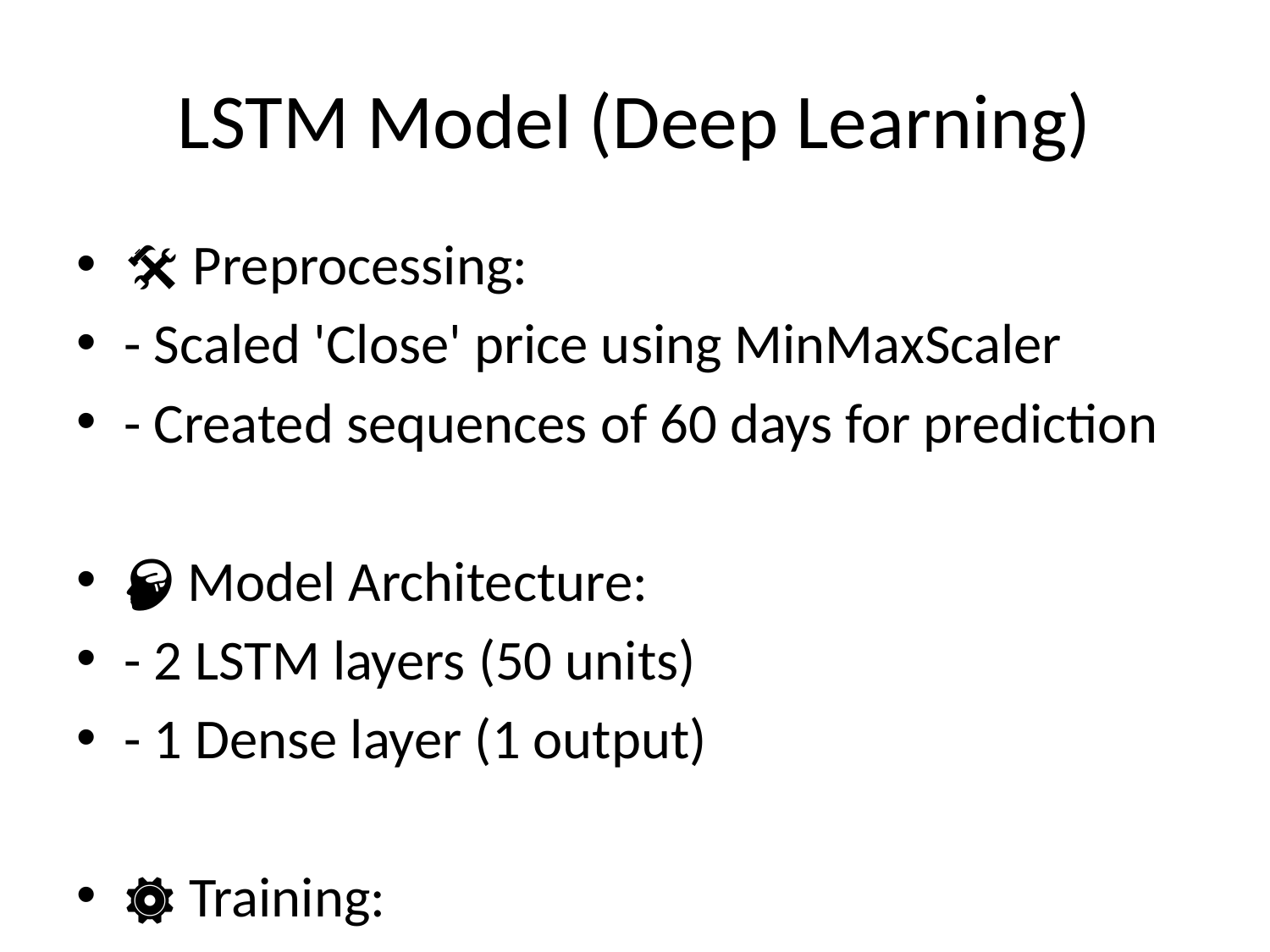

# LSTM Model (Deep Learning)
🛠️ Preprocessing:
- Scaled 'Close' price using MinMaxScaler
- Created sequences of 60 days for prediction

🧠 Model Architecture:
- 2 LSTM layers (50 units)
- 1 Dense layer (1 output)

⚙️ Training:
- Epochs: 10
- Batch size: 32